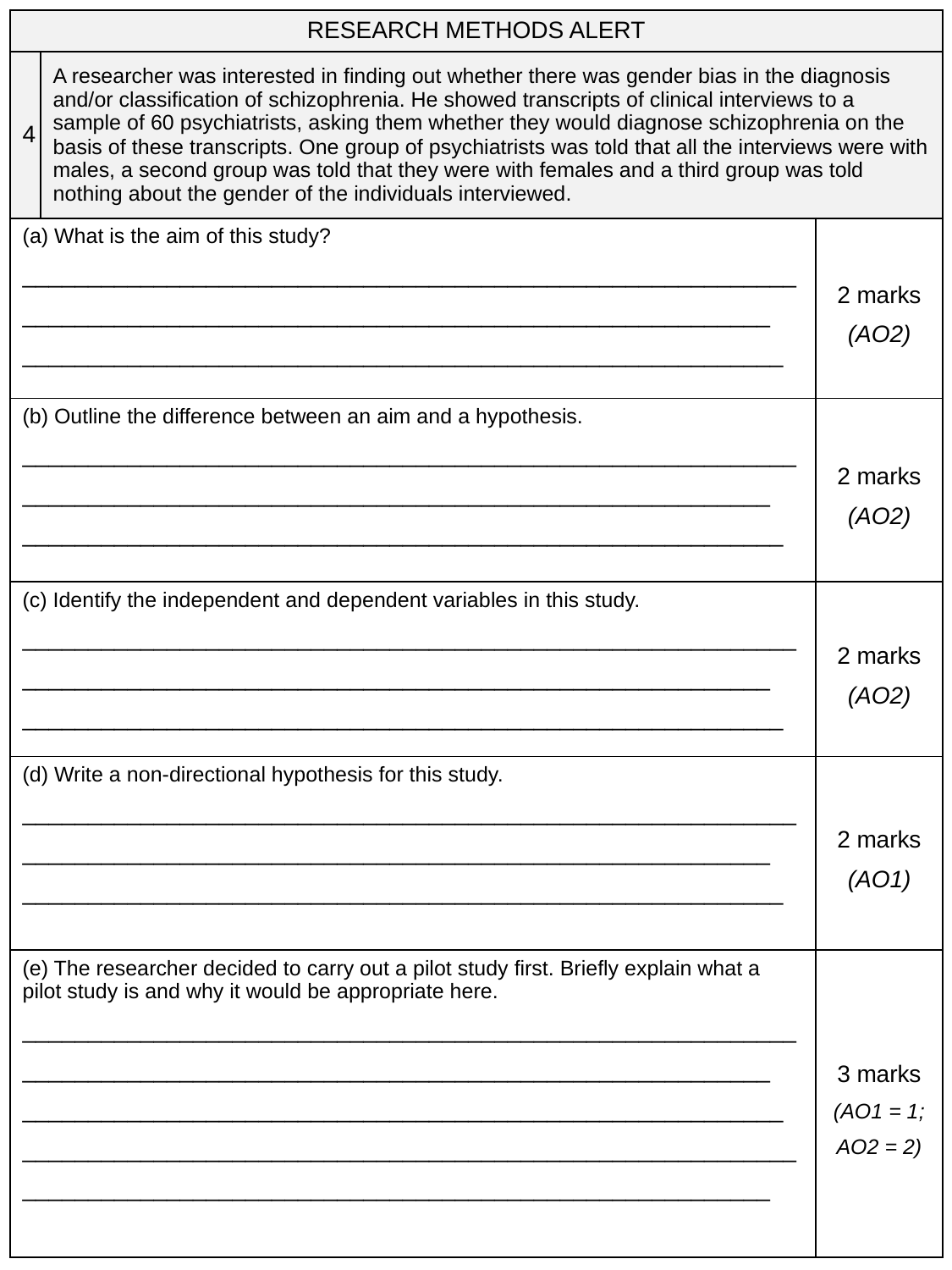

| RESEARCH METHODS ALERT |  |  |
| --- | --- | --- |
| 4 | A researcher was interested in finding out whether there was gender bias in the diagnosis and/or classification of schizophrenia. He showed transcripts of clinical interviews to a sample of 60 psychiatrists, asking them whether they would diagnose schizophrenia on the basis of these transcripts. One group of psychiatrists was told that all the interviews were with males, a second group was told that they were with females and a third group was told nothing about the gender of the individuals interviewed. |  |
| What is the aim of this study? \_\_\_\_\_\_\_\_\_\_\_\_\_\_\_\_\_\_\_\_\_\_\_\_\_\_\_\_\_\_\_\_\_\_\_\_\_\_\_\_\_\_\_\_\_\_\_\_\_\_\_\_\_\_\_\_\_\_\_\_\_\_\_\_\_\_\_\_\_\_\_\_\_\_\_\_\_\_\_\_\_\_\_\_\_\_\_\_\_\_\_\_\_\_\_\_\_\_\_\_\_\_\_\_\_\_\_\_\_\_\_\_\_\_\_\_ \_\_\_\_\_\_\_\_\_\_\_\_\_\_\_\_\_\_\_\_\_\_\_\_\_\_\_\_\_\_\_\_\_\_\_\_\_\_\_\_\_\_\_\_\_\_\_\_\_\_\_\_\_\_\_\_\_\_ |  | 2 marks (AO2) |
| (b) Outline the difference between an aim and a hypothesis. \_\_\_\_\_\_\_\_\_\_\_\_\_\_\_\_\_\_\_\_\_\_\_\_\_\_\_\_\_\_\_\_\_\_\_\_\_\_\_\_\_\_\_\_\_\_\_\_\_\_\_\_\_\_\_\_\_\_\_\_\_\_\_\_\_\_\_\_\_\_\_\_\_\_\_\_\_\_\_\_\_\_\_\_\_\_\_\_\_\_\_\_\_\_\_\_\_\_\_\_\_\_\_\_\_\_\_\_\_\_\_\_\_\_\_\_ \_\_\_\_\_\_\_\_\_\_\_\_\_\_\_\_\_\_\_\_\_\_\_\_\_\_\_\_\_\_\_\_\_\_\_\_\_\_\_\_\_\_\_\_\_\_\_\_\_\_\_\_\_\_\_\_\_\_ |  | 2 marks (AO2) |
| (c) Identify the independent and dependent variables in this study. \_\_\_\_\_\_\_\_\_\_\_\_\_\_\_\_\_\_\_\_\_\_\_\_\_\_\_\_\_\_\_\_\_\_\_\_\_\_\_\_\_\_\_\_\_\_\_\_\_\_\_\_\_\_\_\_\_\_\_\_\_\_\_\_\_\_\_\_\_\_\_\_\_\_\_\_\_\_\_\_\_\_\_\_\_\_\_\_\_\_\_\_\_\_\_\_\_\_\_\_\_\_\_\_\_\_\_\_\_\_\_\_\_\_\_\_ \_\_\_\_\_\_\_\_\_\_\_\_\_\_\_\_\_\_\_\_\_\_\_\_\_\_\_\_\_\_\_\_\_\_\_\_\_\_\_\_\_\_\_\_\_\_\_\_\_\_\_\_\_\_\_\_\_\_ |  | 2 marks (AO2) |
| (d) Write a non-directional hypothesis for this study. \_\_\_\_\_\_\_\_\_\_\_\_\_\_\_\_\_\_\_\_\_\_\_\_\_\_\_\_\_\_\_\_\_\_\_\_\_\_\_\_\_\_\_\_\_\_\_\_\_\_\_\_\_\_\_\_\_\_\_\_\_\_\_\_\_\_\_\_\_\_\_\_\_\_\_\_\_\_\_\_\_\_\_\_\_\_\_\_\_\_\_\_\_\_\_\_\_\_\_\_\_\_\_\_\_\_\_\_\_\_\_\_\_\_\_\_ \_\_\_\_\_\_\_\_\_\_\_\_\_\_\_\_\_\_\_\_\_\_\_\_\_\_\_\_\_\_\_\_\_\_\_\_\_\_\_\_\_\_\_\_\_\_\_\_\_\_\_\_\_\_\_\_\_\_ |  | 2 marks (AO1) |
| (e) The researcher decided to carry out a pilot study first. Briefly explain what a pilot study is and why it would be appropriate here. \_\_\_\_\_\_\_\_\_\_\_\_\_\_\_\_\_\_\_\_\_\_\_\_\_\_\_\_\_\_\_\_\_\_\_\_\_\_\_\_\_\_\_\_\_\_\_\_\_\_\_\_\_\_\_\_\_\_\_\_\_\_\_\_\_\_\_\_\_\_\_\_\_\_\_\_\_\_\_\_\_\_\_\_\_\_\_\_\_\_\_\_\_\_\_\_\_\_\_\_\_\_\_\_\_\_\_\_\_\_\_\_\_\_\_\_ \_\_\_\_\_\_\_\_\_\_\_\_\_\_\_\_\_\_\_\_\_\_\_\_\_\_\_\_\_\_\_\_\_\_\_\_\_\_\_\_\_\_\_\_\_\_\_\_\_\_\_\_\_\_\_\_\_\_ \_\_\_\_\_\_\_\_\_\_\_\_\_\_\_\_\_\_\_\_\_\_\_\_\_\_\_\_\_\_\_\_\_\_\_\_\_\_\_\_\_\_\_\_\_\_\_\_\_\_\_\_\_\_\_\_\_\_\_\_\_\_\_\_\_\_\_\_\_\_\_\_\_\_\_\_\_\_\_\_\_\_\_\_\_\_\_\_\_\_\_\_\_\_\_\_\_\_\_\_\_\_\_\_\_\_\_\_\_\_\_\_\_\_\_\_ |  | 3 marks (AO1 = 1; AO2 = 2) |